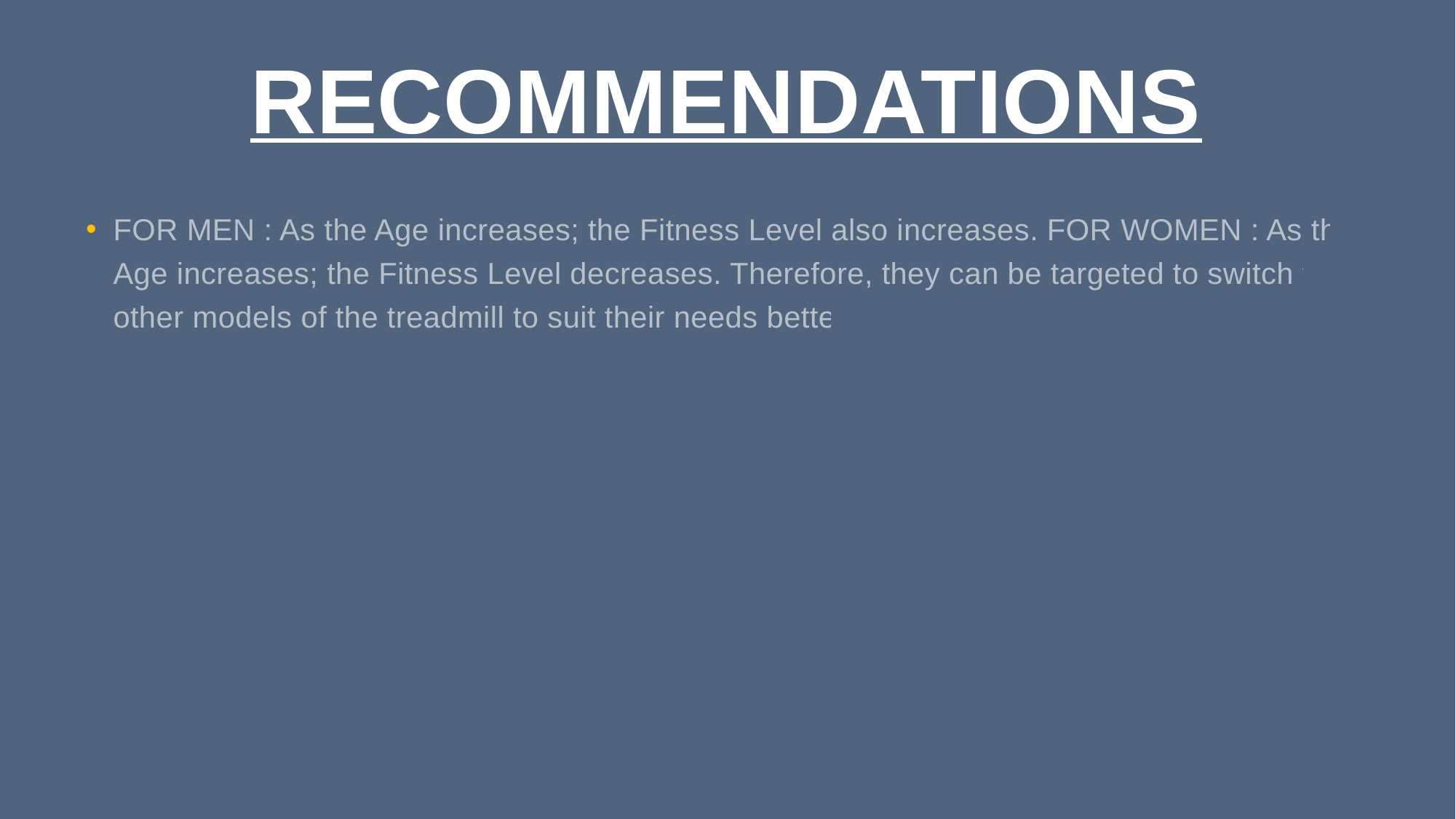

# RECOMMENDATIONS
FOR MEN : As the Age increases; the Fitness Level also increases. FOR WOMEN : As the Age increases; the Fitness Level decreases. Therefore, they can be targeted to switch to other models of the treadmill to suit their needs better